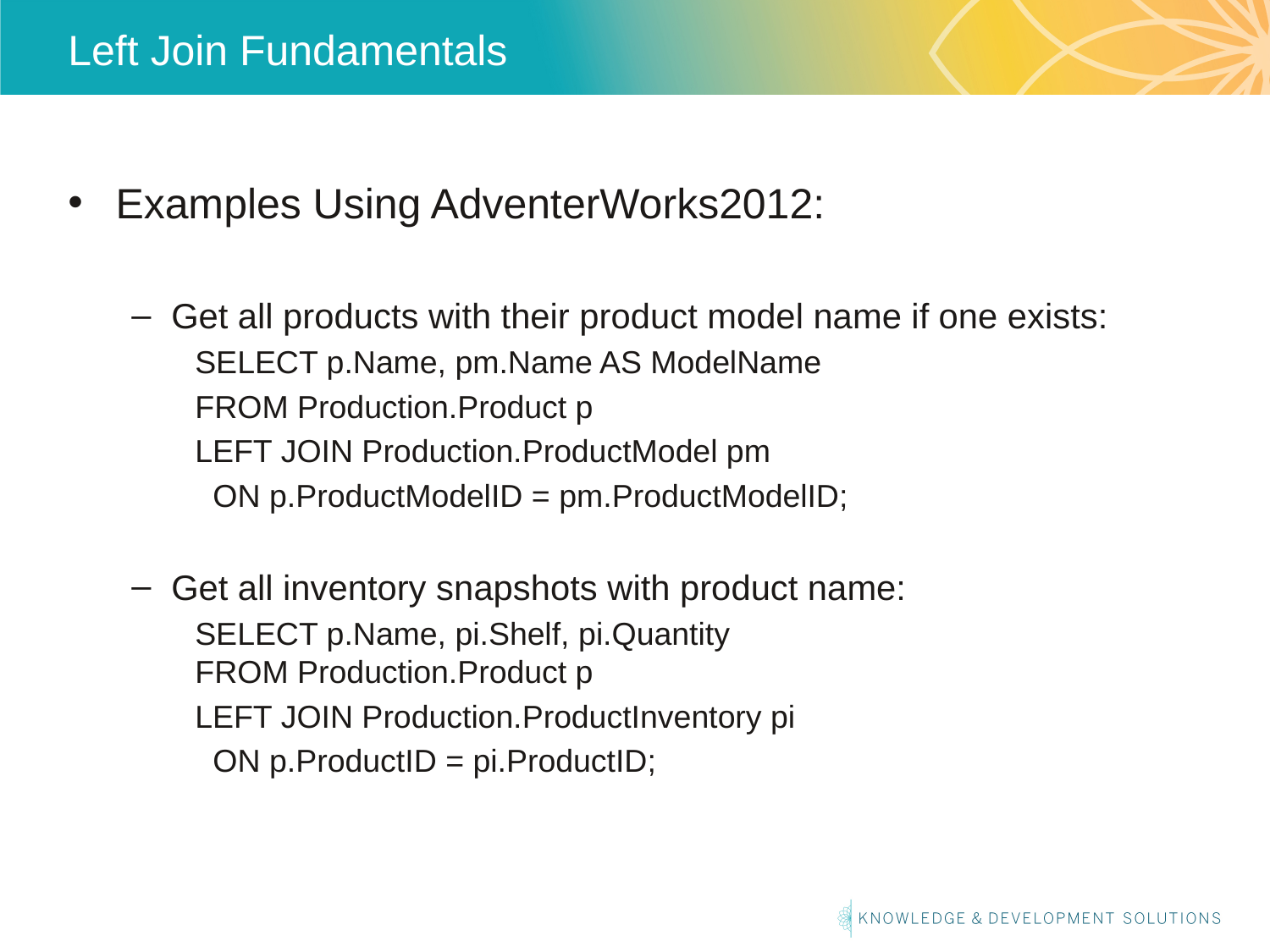

# Left Join Fundamentals
Examples Using AdventerWorks2012:

Get all products with their product model name if one exists:
SELECT p.Name, pm.Name AS ModelName
FROM Production.Product p
LEFT JOIN Production.ProductModel pm
  ON p.ProductModelID = pm.ProductModelID;

Get all inventory snapshots with product name:
SELECT p.Name, pi.Shelf, pi.Quantity
FROM Production.Product p
LEFT JOIN Production.ProductInventory pi
  ON p.ProductID = pi.ProductID;